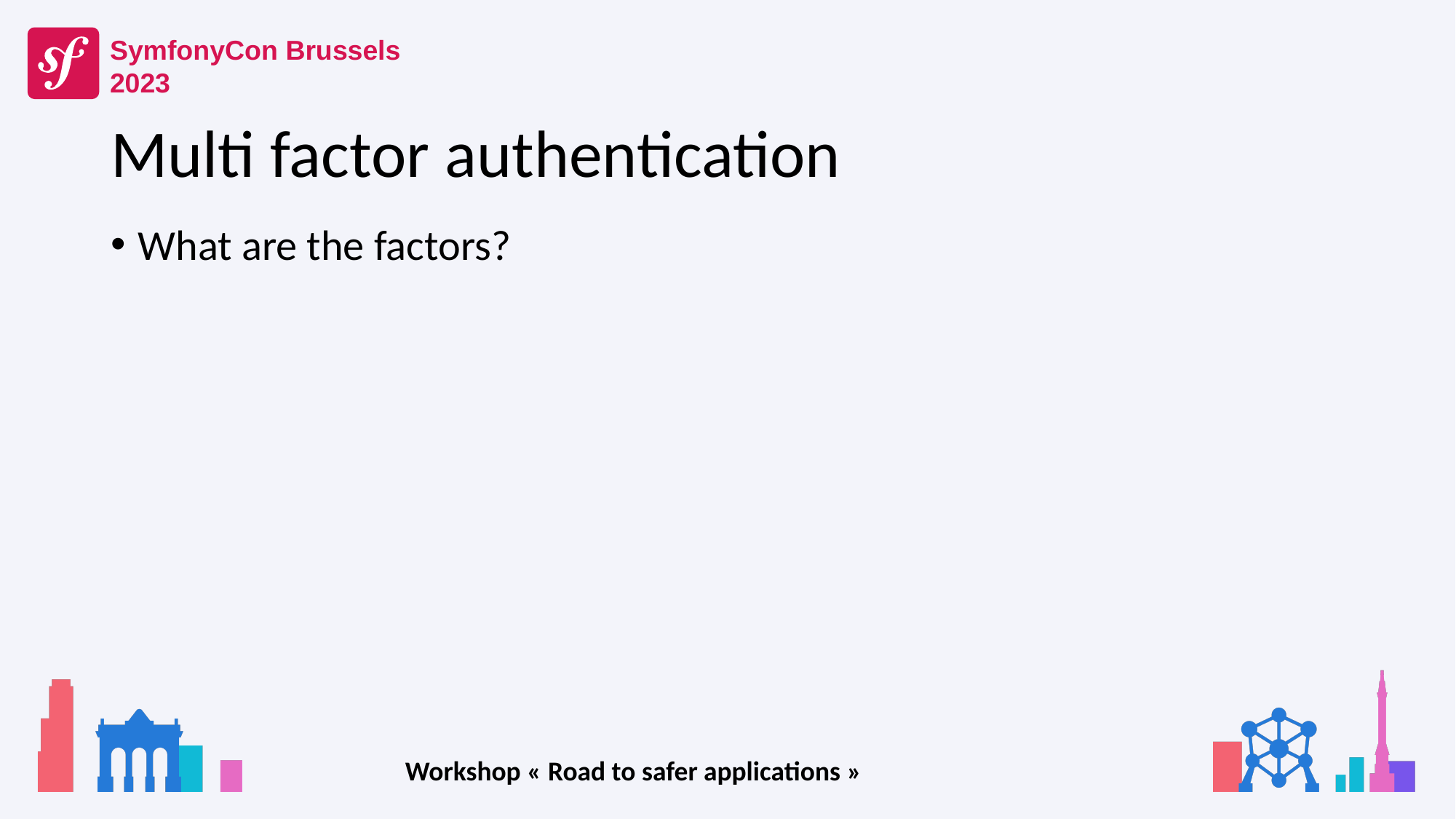

# Multi factor authentication
What are the factors?